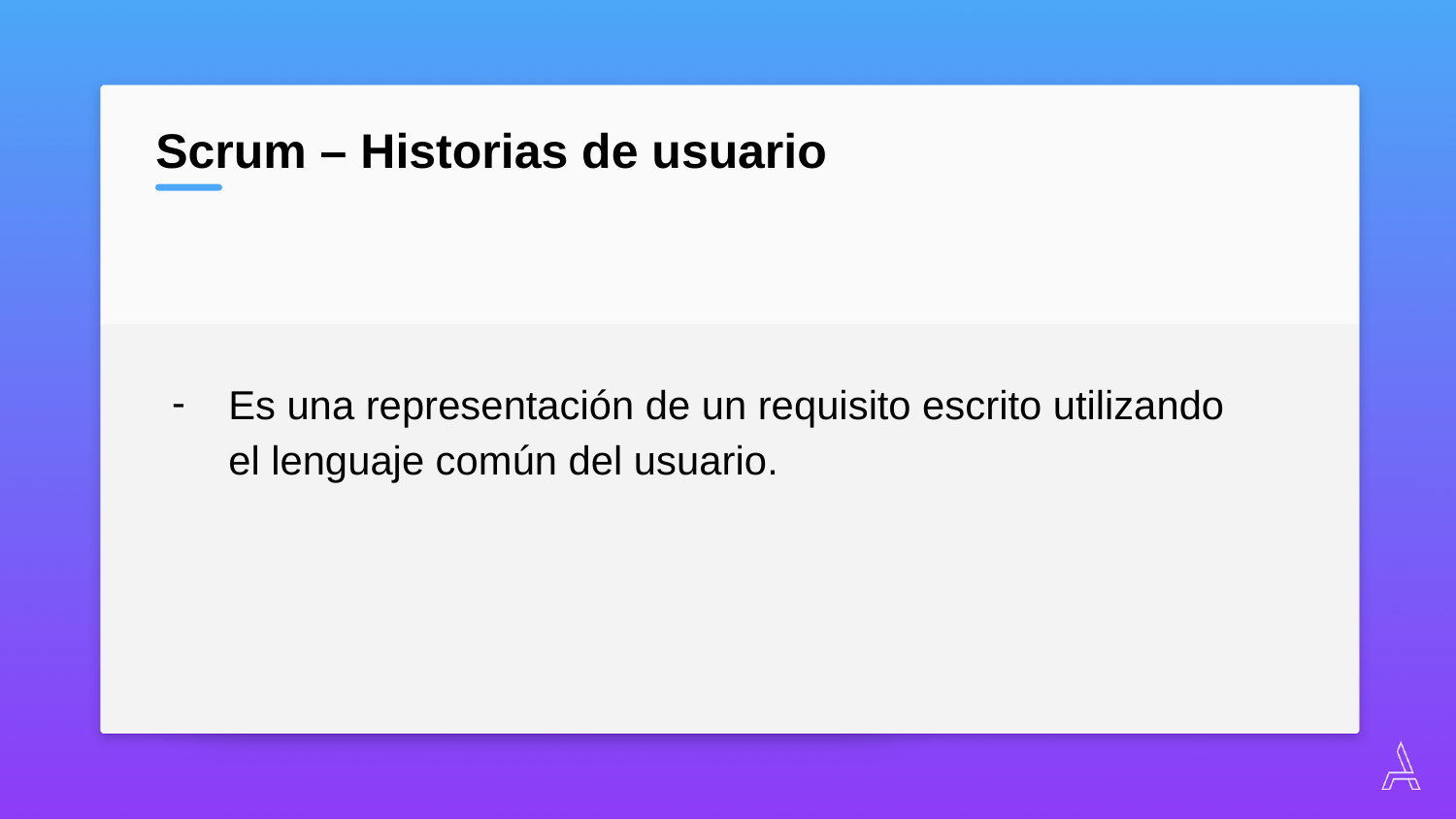

Scrum – Historias de usuario

Es una representación de un requisito escrito utilizando el lenguaje común del usuario.